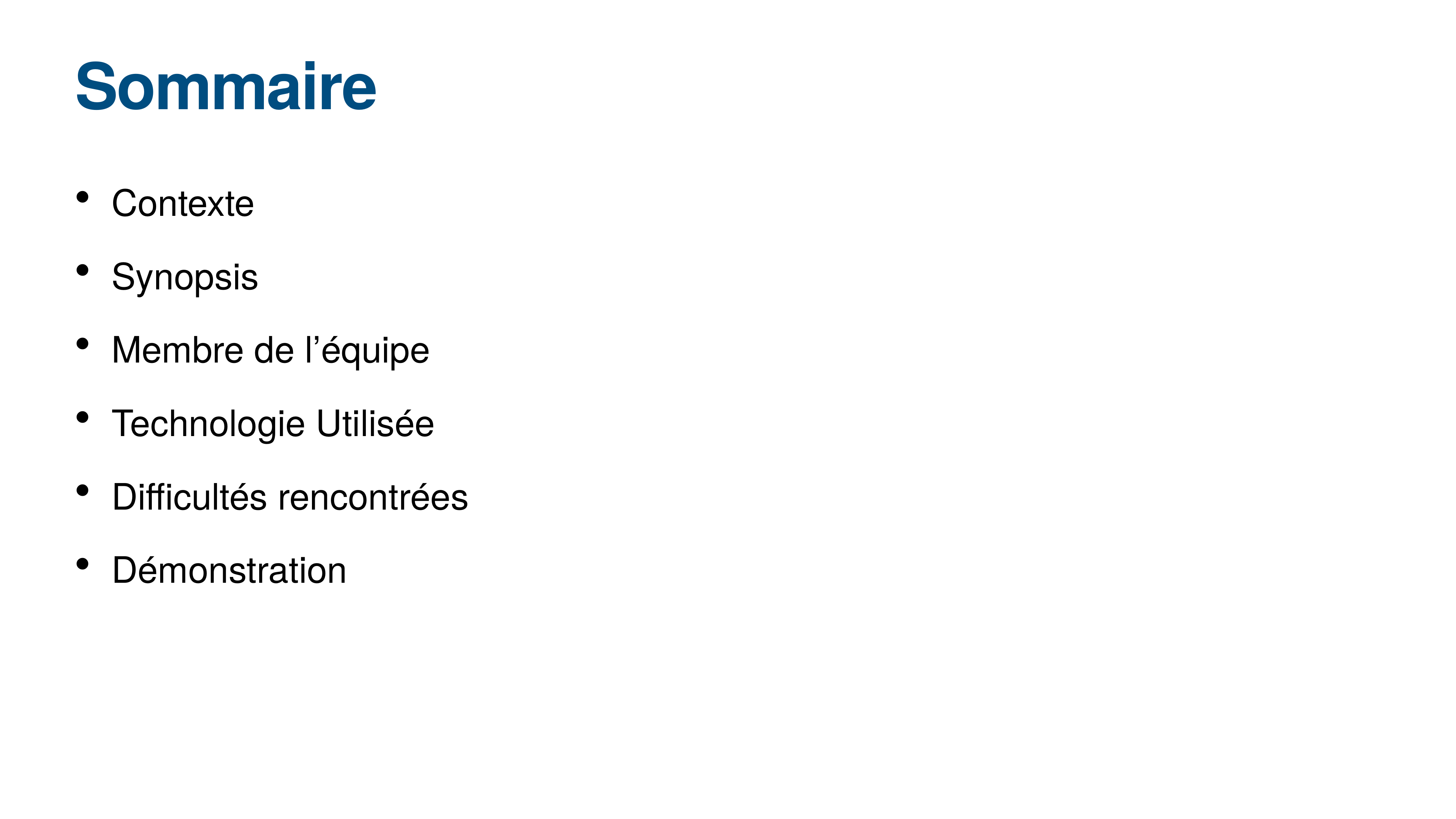

# Sommaire
Contexte
Synopsis
Membre de l’équipe
Technologie Utilisée
Difficultés rencontrées
Démonstration